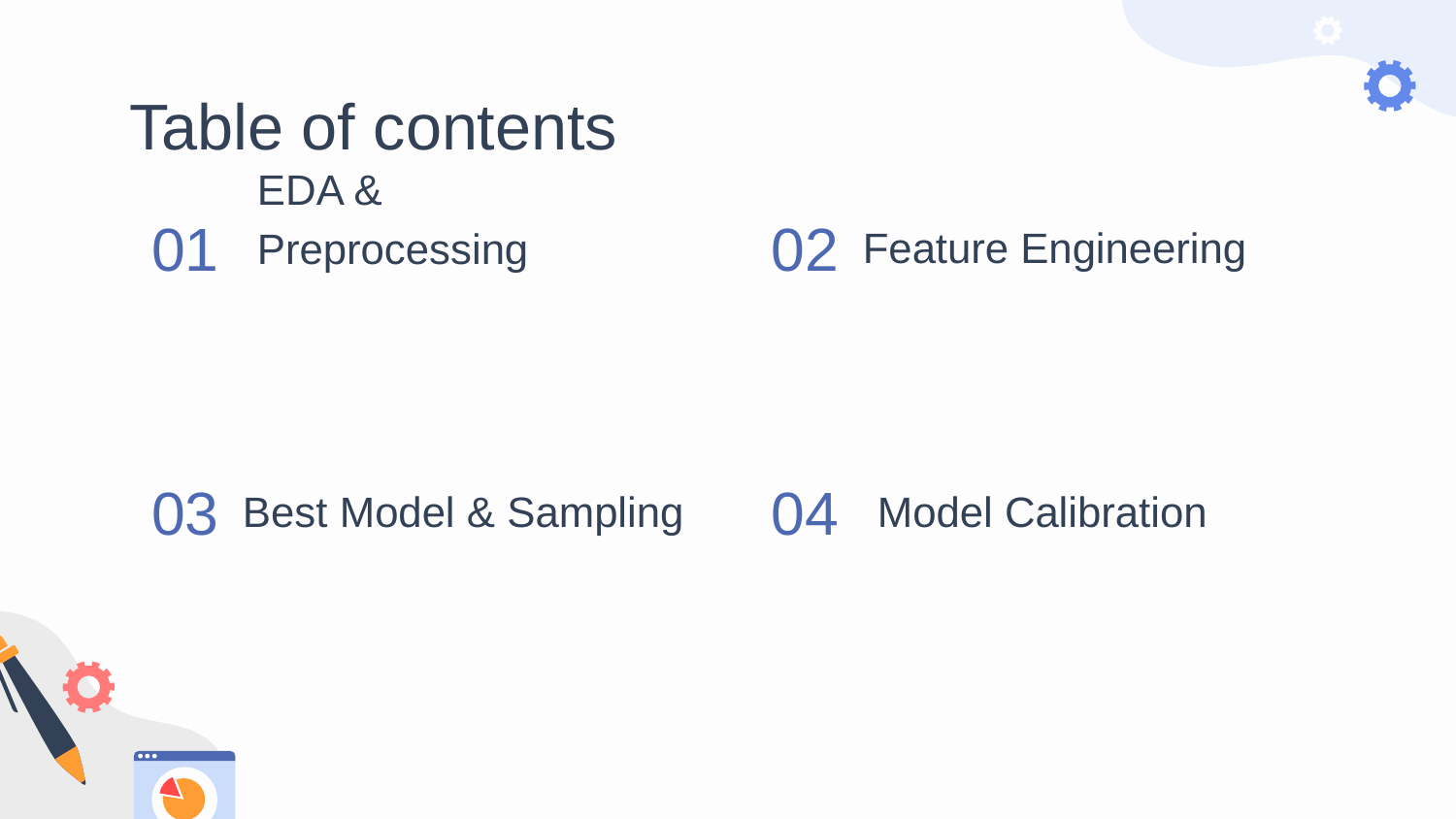

# Table of contents
Feature Engineering
EDA & Preprocessing
01
02
Model Calibration
Best Model & Sampling
03
04